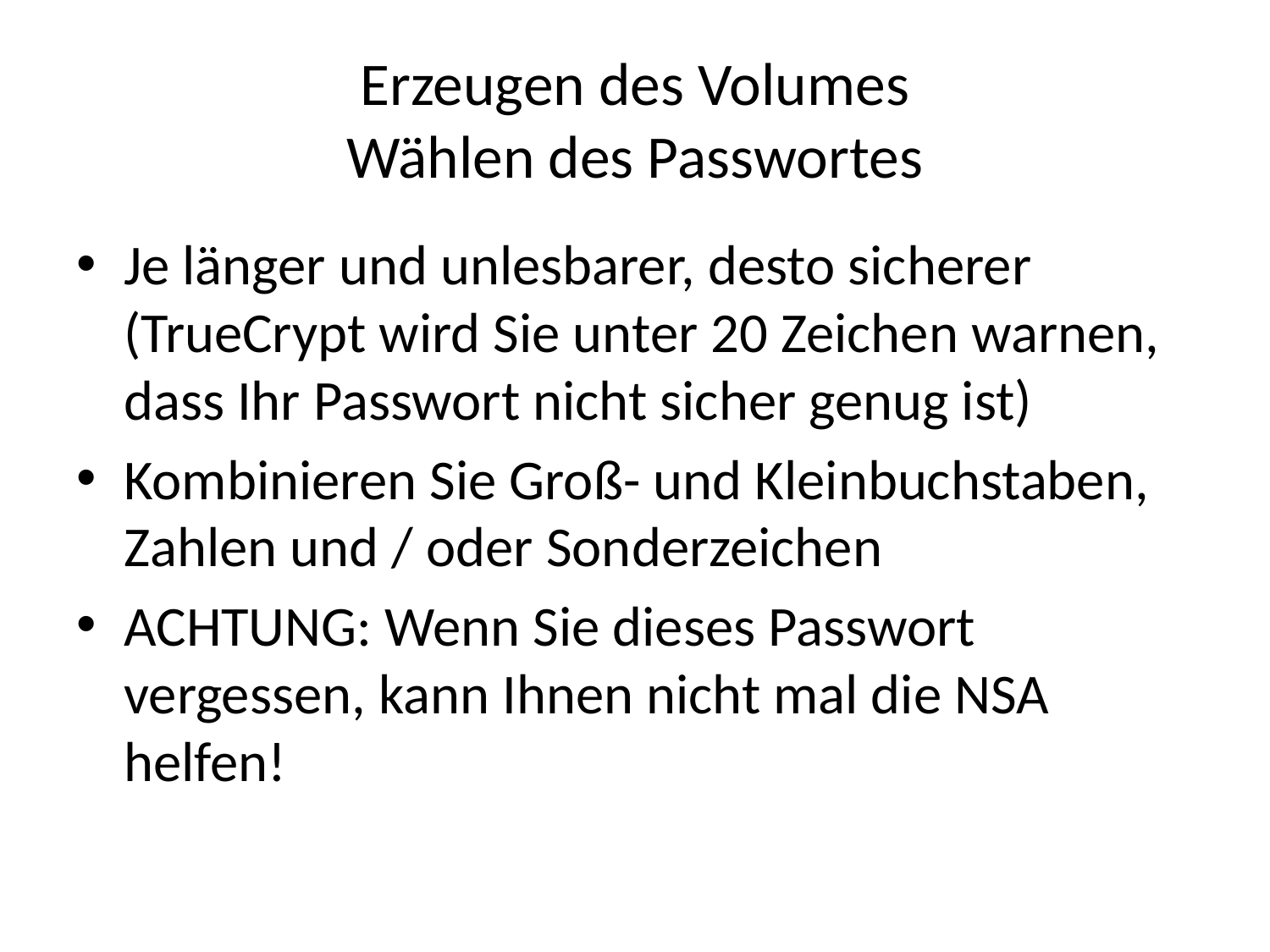

# Erzeugen des Volumes Wählen des Passwortes
Je länger und unlesbarer, desto sicherer (TrueCrypt wird Sie unter 20 Zeichen warnen, dass Ihr Passwort nicht sicher genug ist)
Kombinieren Sie Groß- und Kleinbuchstaben, Zahlen und / oder Sonderzeichen
ACHTUNG: Wenn Sie dieses Passwort vergessen, kann Ihnen nicht mal die NSA helfen!